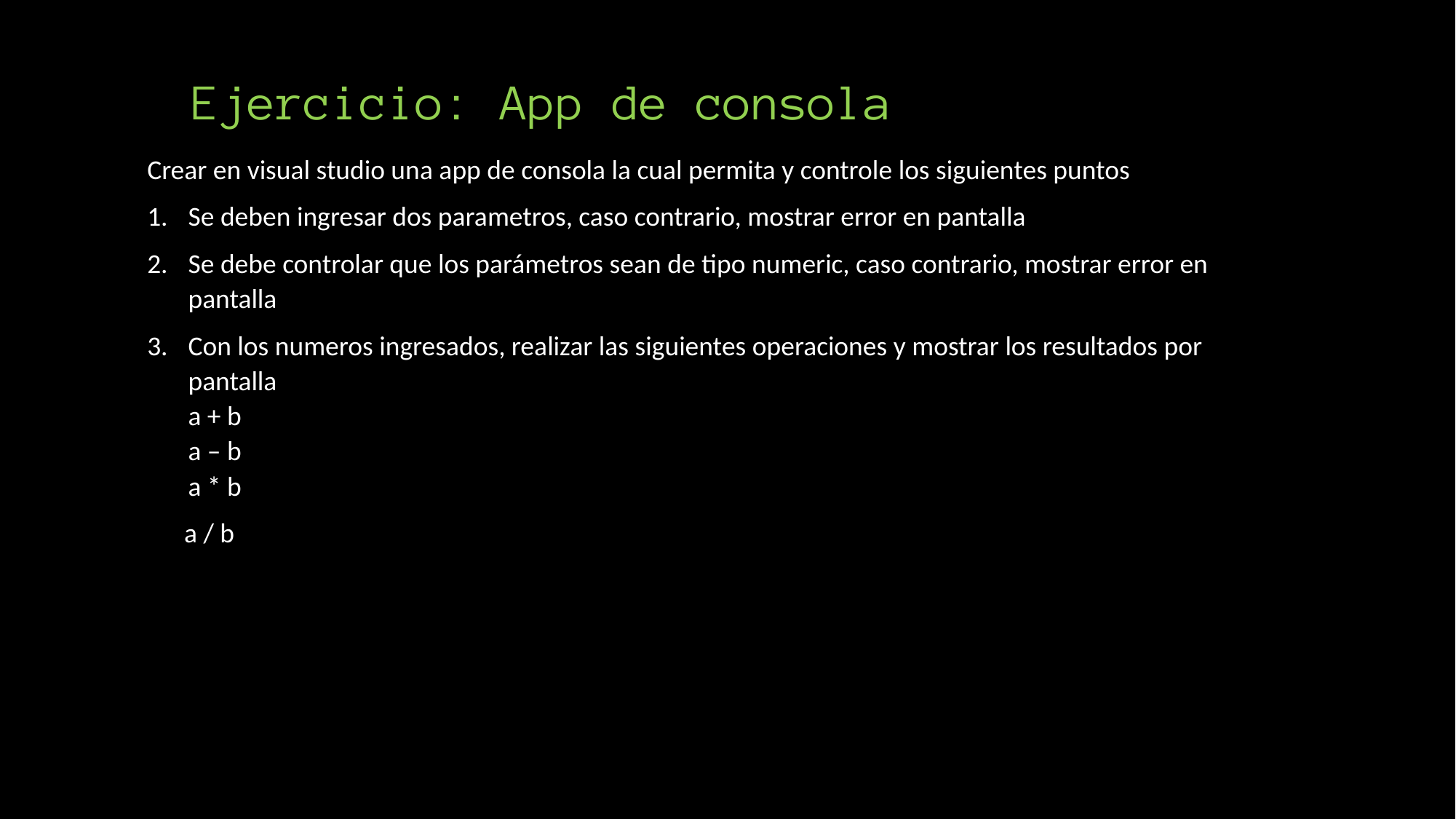

# Ejercicio: App de consola
Crear en visual studio una app de consola la cual permita y controle los siguientes puntos
Se deben ingresar dos parametros, caso contrario, mostrar error en pantalla
Se debe controlar que los parámetros sean de tipo numeric, caso contrario, mostrar error en pantalla
Con los numeros ingresados, realizar las siguientes operaciones y mostrar los resultados por pantalla
a + b
a – b
a * b
      a / b